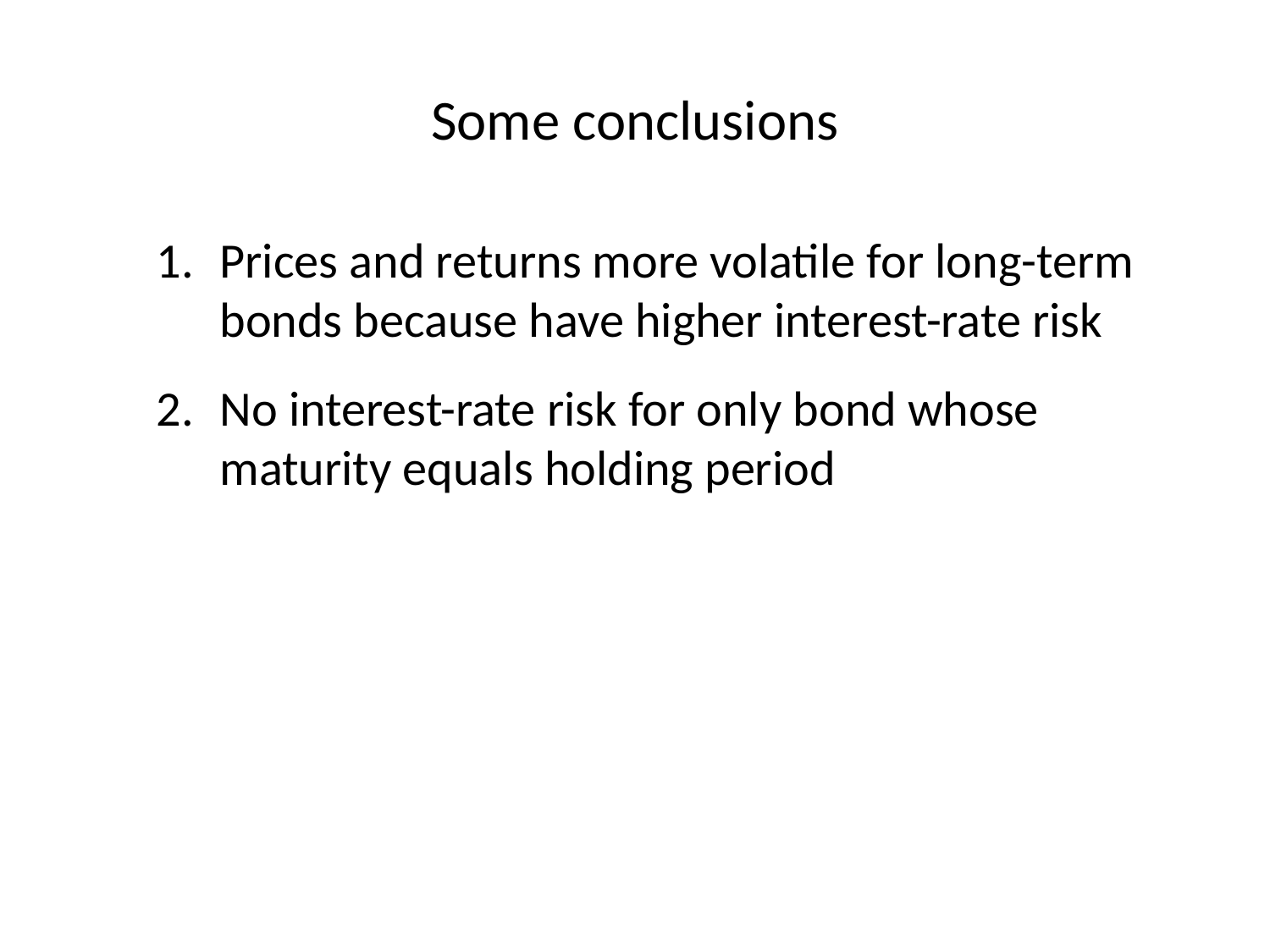

# Some conclusions
Prices and returns more volatile for long-term bonds because have higher interest-rate risk
No interest-rate risk for only bond whose maturity equals holding period